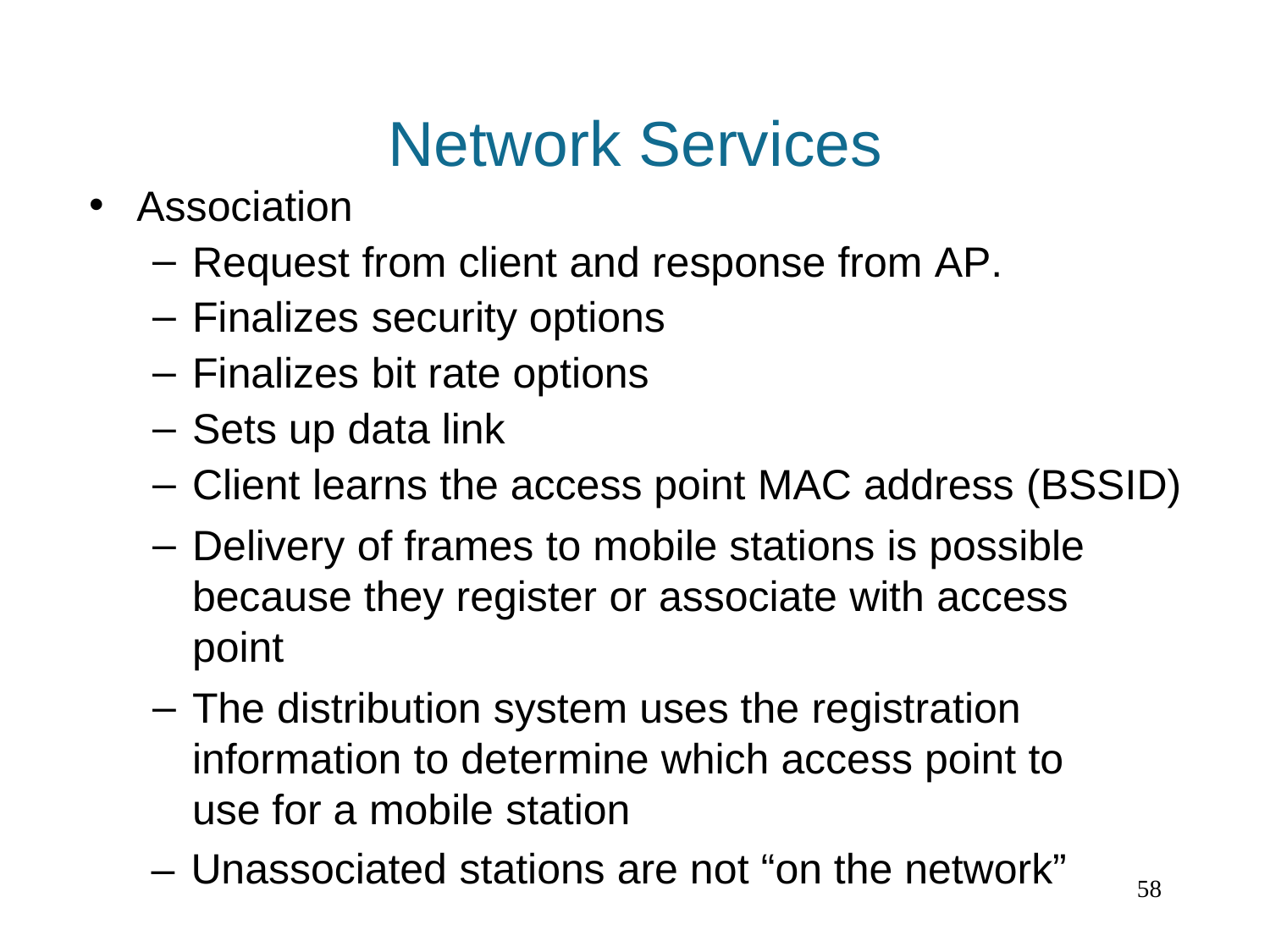

# Network Services
Association
Request from client and response from AP.
Finalizes security options
Finalizes bit rate options
Sets up data link
Client learns the access point MAC address (BSSID)

Delivery of frames to mobile stations is possible because they register or associate with access point

The distribution system uses the registration information to determine which access point to use for a mobile station
– Unassociated stations are not “on the network”
58